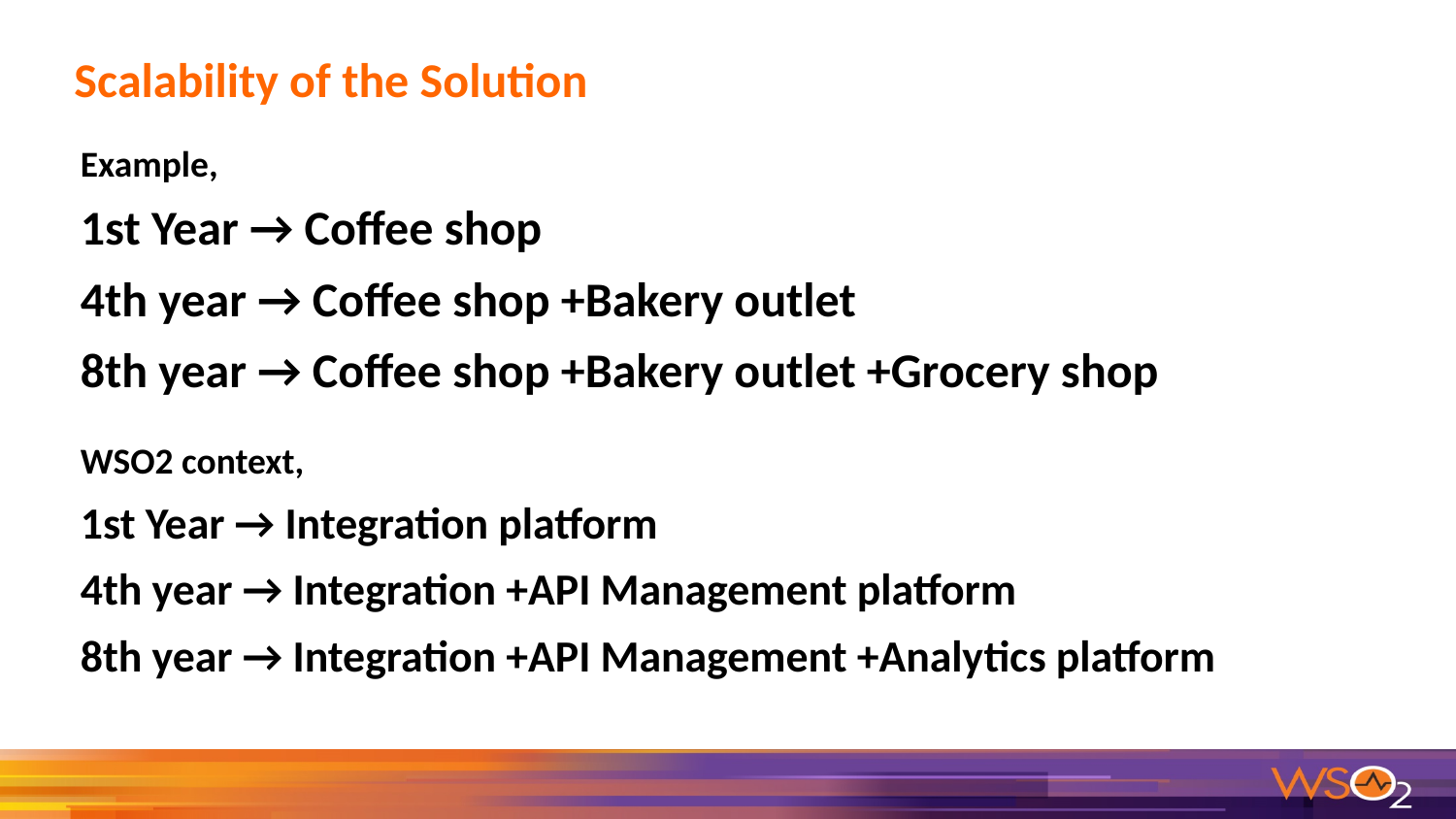

# Scalability of the Solution
Example,
1st Year → Coffee shop
4th year → Coffee shop +Bakery outlet
8th year → Coffee shop +Bakery outlet +Grocery shop

WSO2 context,
1st Year → Integration platform
4th year → Integration +API Management platform
8th year → Integration +API Management +Analytics platform